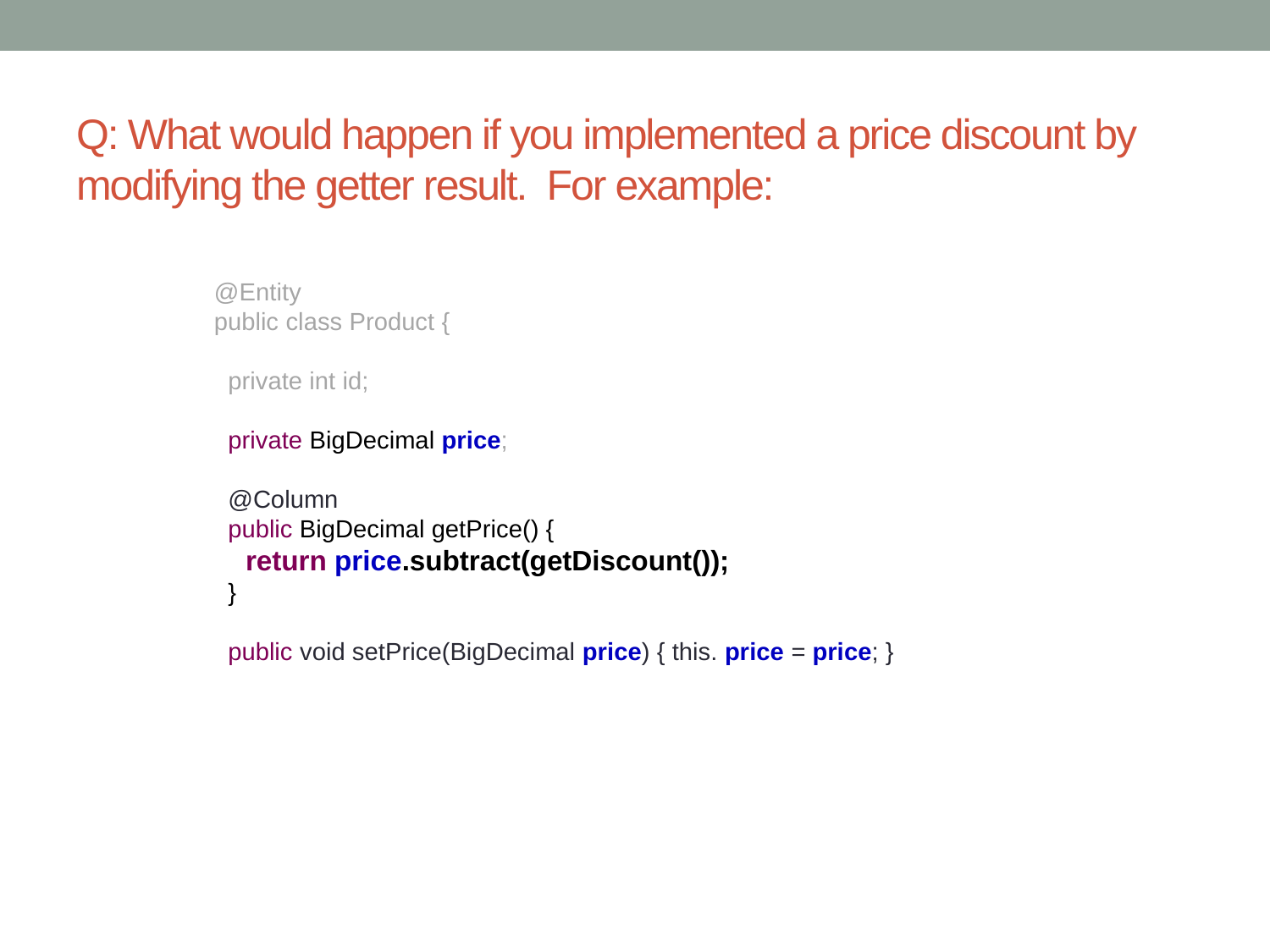

# Q: What would happen if you implemented a price discount by modifying the getter result.  For example:

@Entity
public class Product {

  private int id;

  private BigDecimal price;

  @Column
  public BigDecimal getPrice() {
    return price.subtract(getDiscount());
  }

  public void setPrice(BigDecimal price) { this. price = price; }